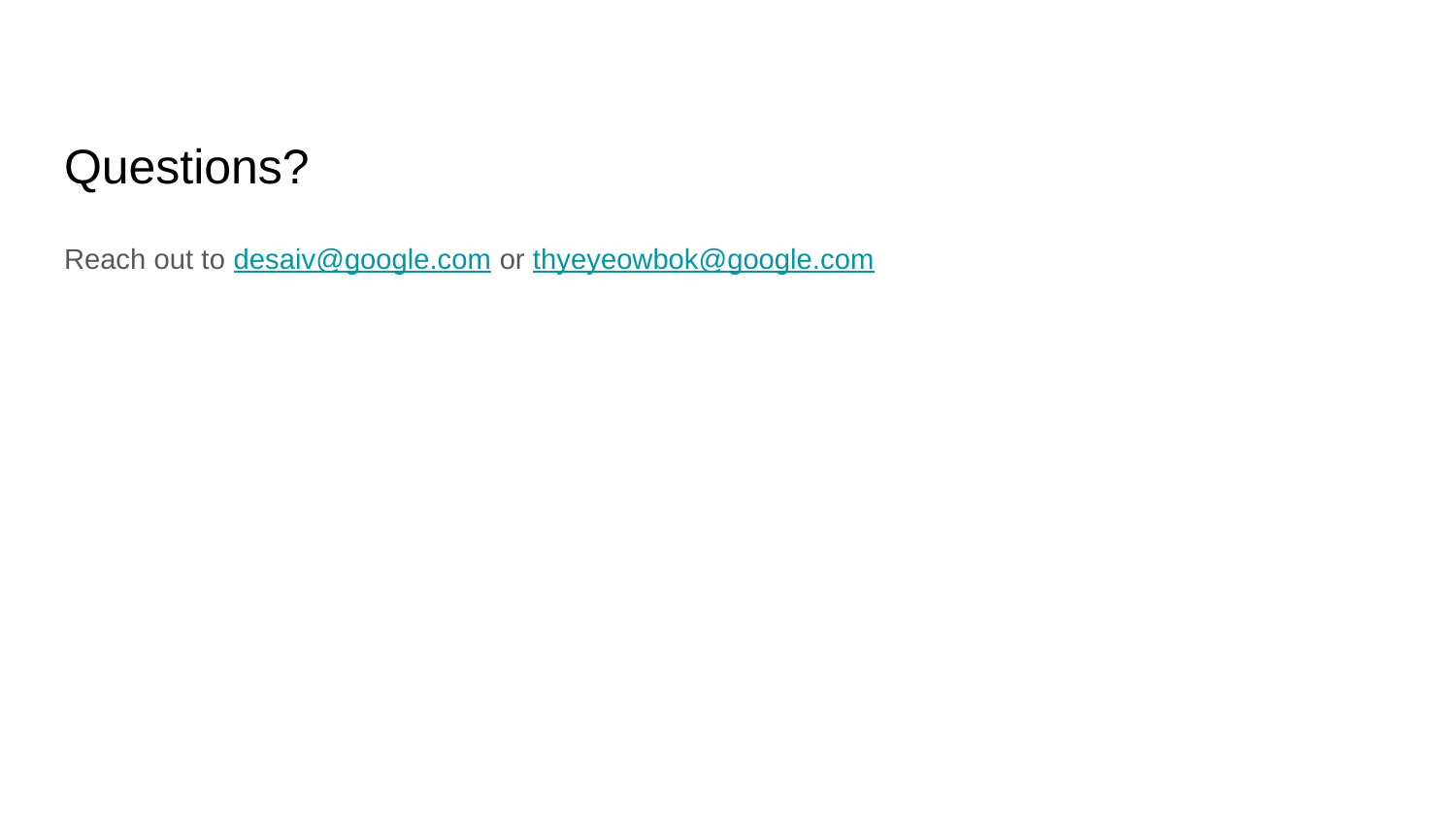

# Questions?
Reach out to desaiv@google.com or thyeyeowbok@google.com